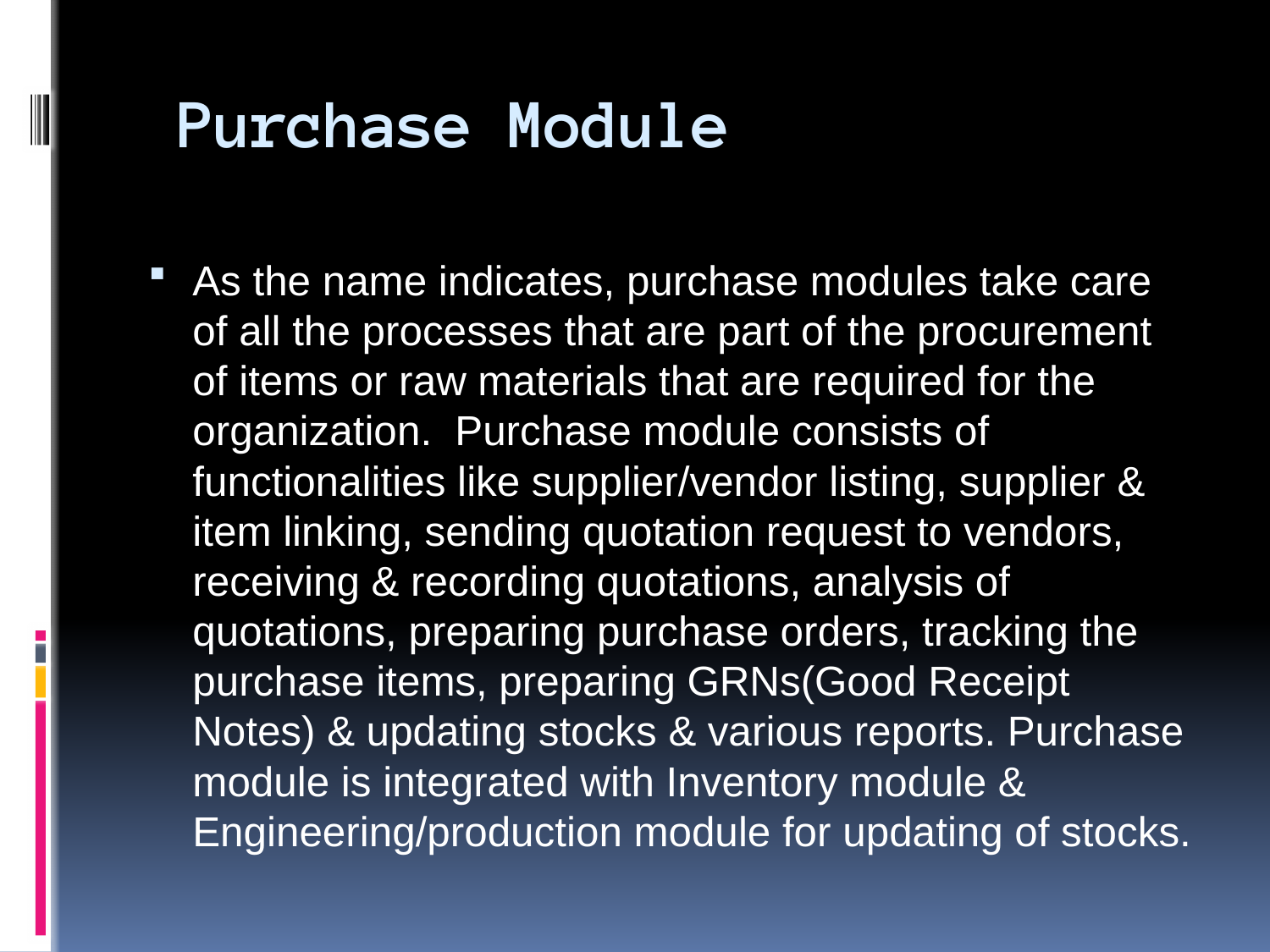

# Purchase Module
As the name indicates, purchase modules take care of all the processes that are part of the procurement of items or raw materials that are required for the organization.  Purchase module consists of functionalities like supplier/vendor listing, supplier & item linking, sending quotation request to vendors, receiving & recording quotations, analysis of quotations, preparing purchase orders, tracking the purchase items, preparing GRNs(Good Receipt Notes) & updating stocks & various reports. Purchase module is integrated with Inventory module &  Engineering/production module for updating of stocks.